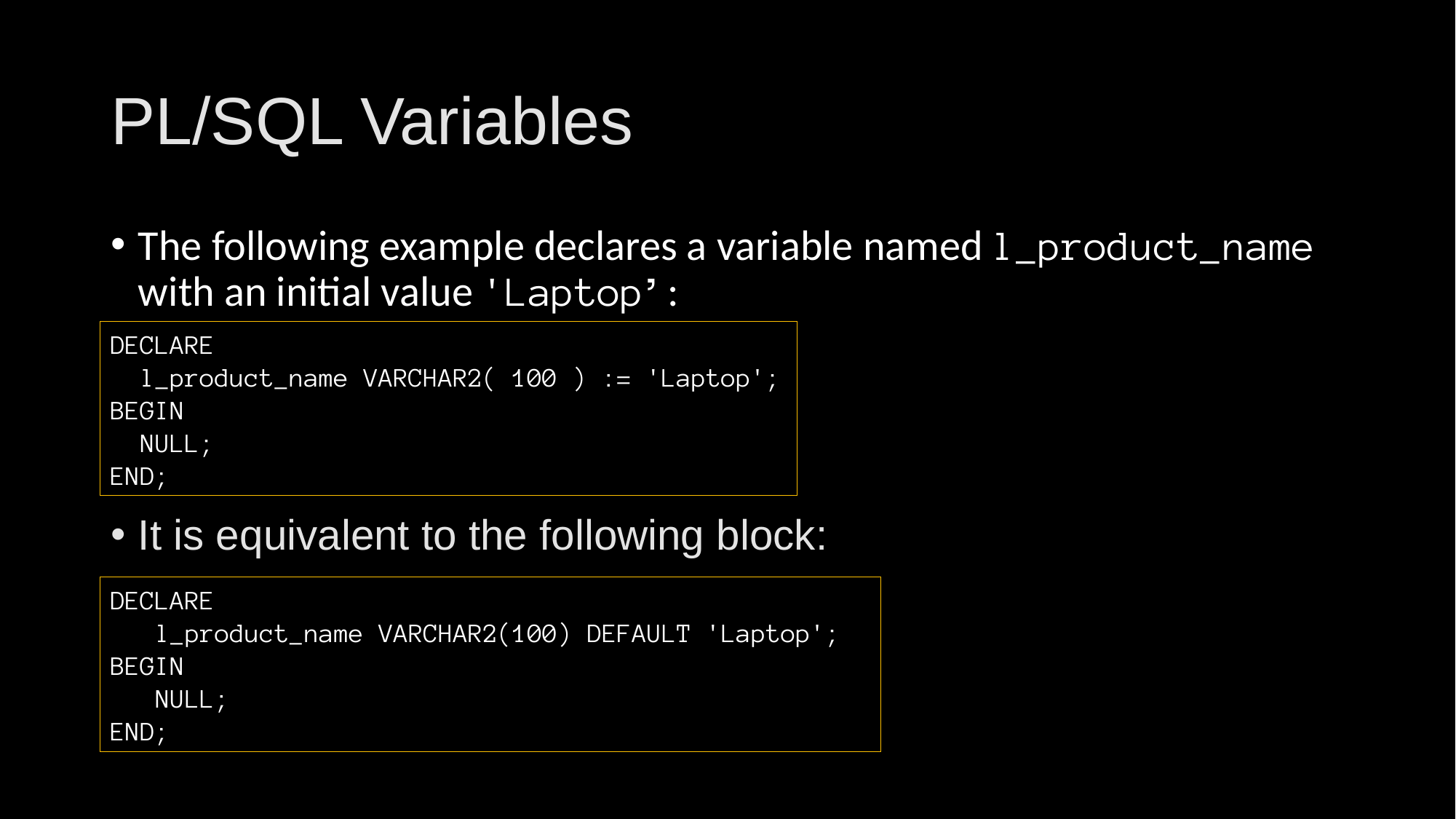

# PL/SQL Variables
The following example declares a variable named l_product_name with an initial value 'Laptop’:

It is equivalent to the following block:

DECLARE
  l_product_name VARCHAR2( 100 ) := 'Laptop';
BEGIN
  NULL;
END;
DECLARE
   l_product_name VARCHAR2(100) DEFAULT 'Laptop';
BEGIN
   NULL;
END;